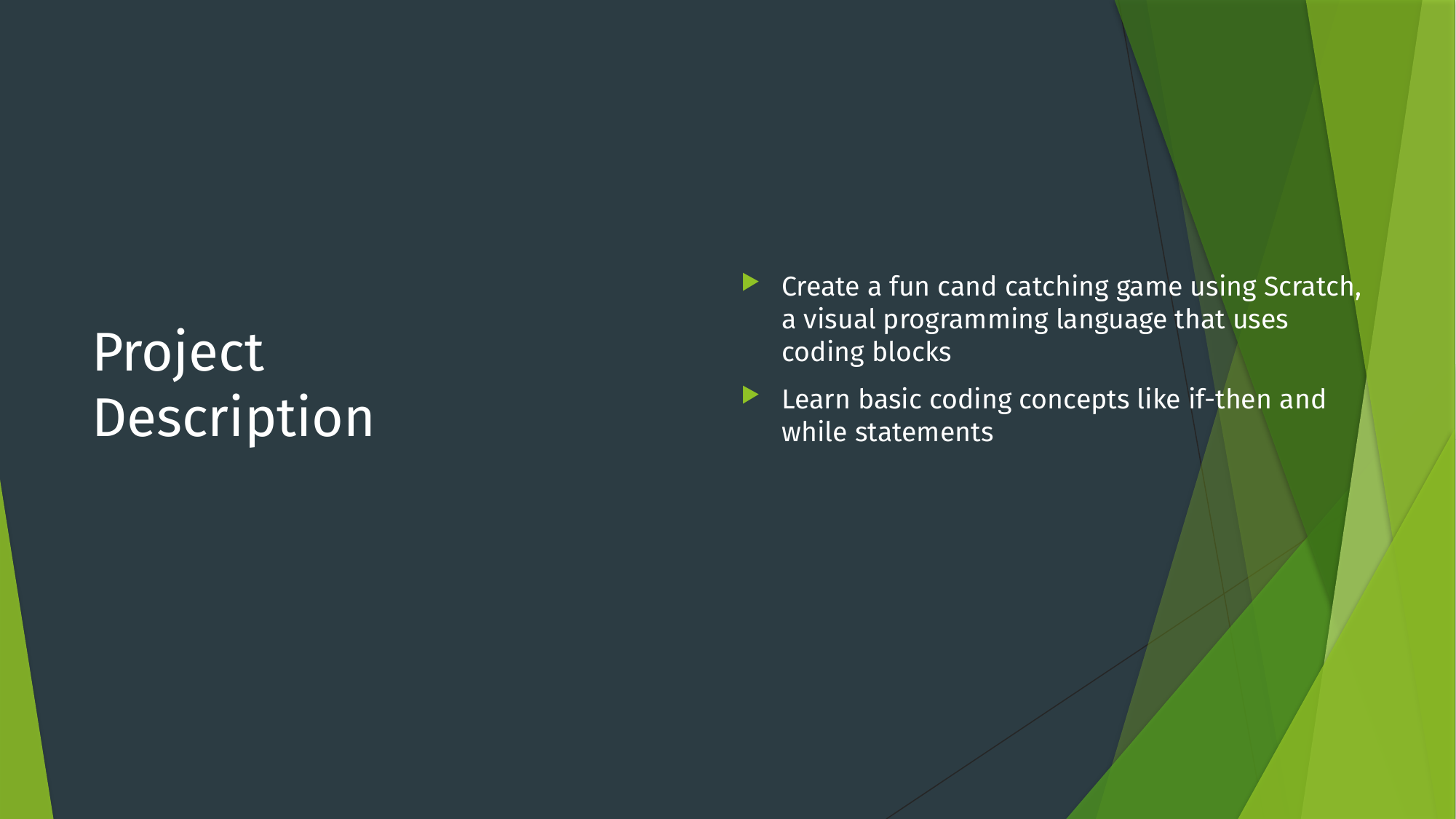

# Project Description
Create a fun cand catching game using Scratch, a visual programming language that uses coding blocks
Learn basic coding concepts like if-then and while statements